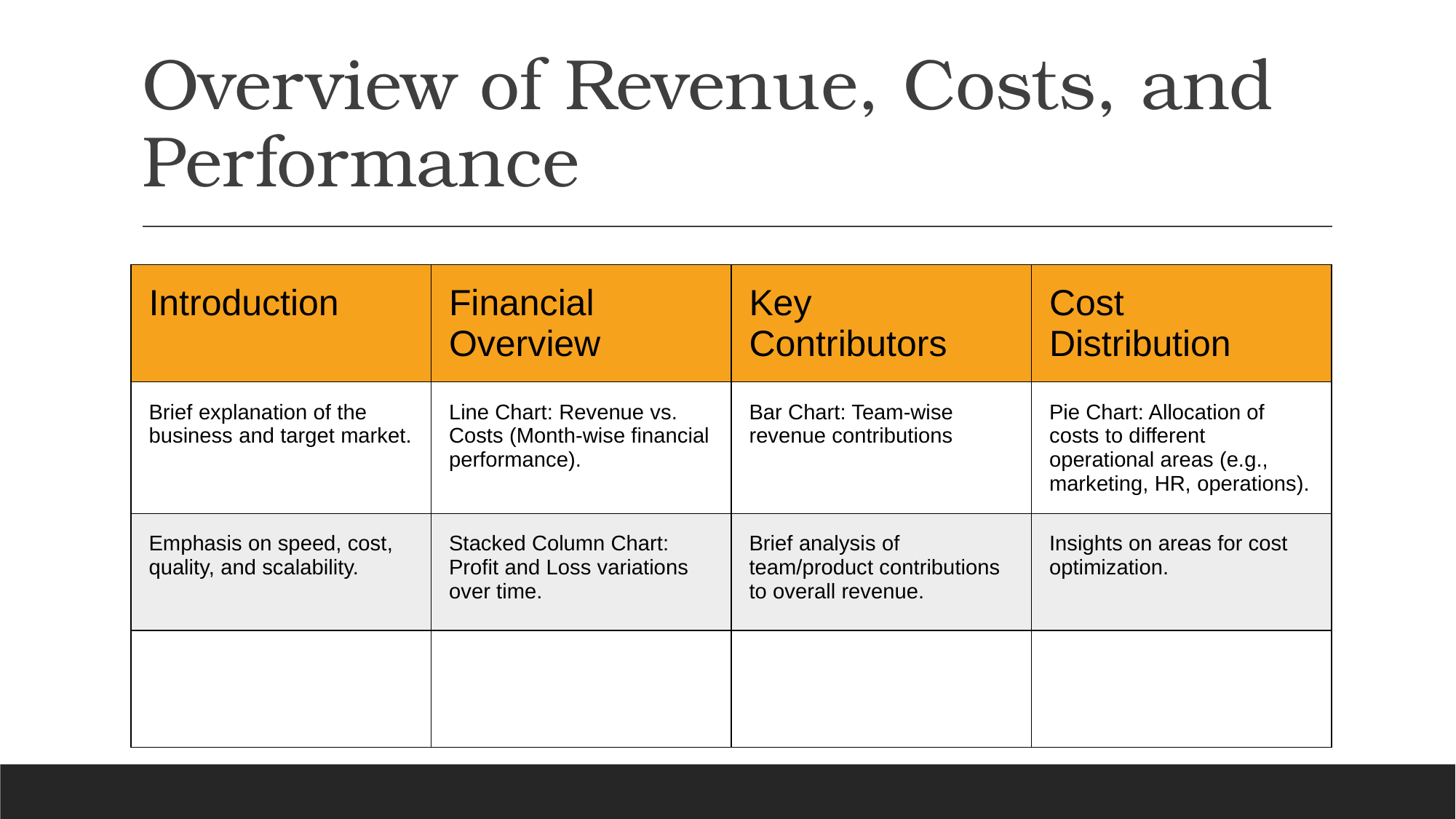

# Overview of Revenue, Costs, and Performance
| Introduction | Financial Overview | Key Contributors | Cost Distribution |
| --- | --- | --- | --- |
| Brief explanation of the business and target market. | Line Chart: Revenue vs. Costs (Month-wise financial performance). | Bar Chart: Team-wise revenue contributions | Pie Chart: Allocation of costs to different operational areas (e.g., marketing, HR, operations). |
| Emphasis on speed, cost, quality, and scalability. | Stacked Column Chart: Profit and Loss variations over time. | Brief analysis of team/product contributions to overall revenue. | Insights on areas for cost optimization. |
|  |  |  |  |